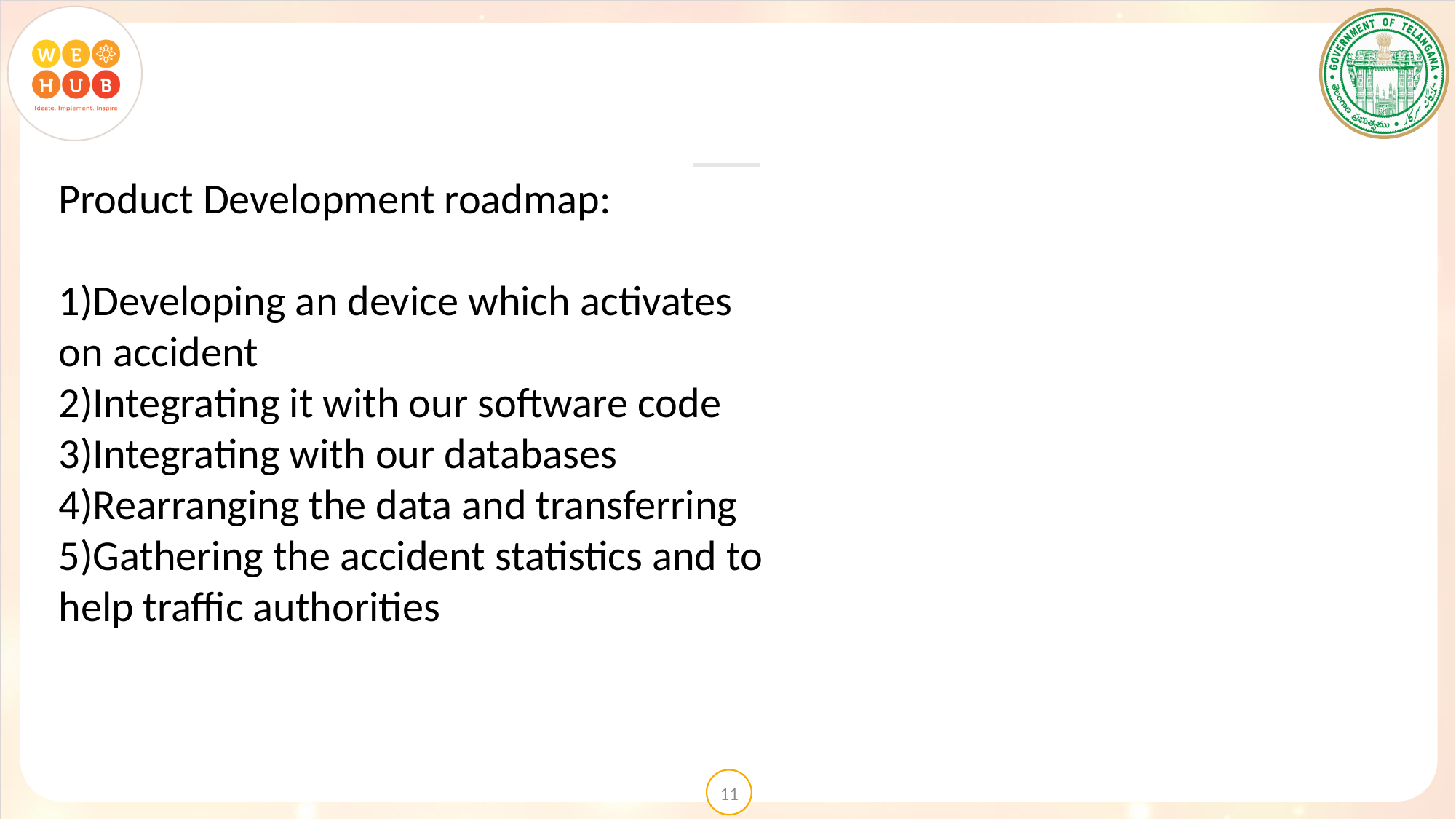

Product Development roadmap:

1)Developing an device which activates on accident
2)Integrating it with our software code
3)Integrating with our databases
4)Rearranging the data and transferring
5)Gathering the accident statistics and to help traffic authorities